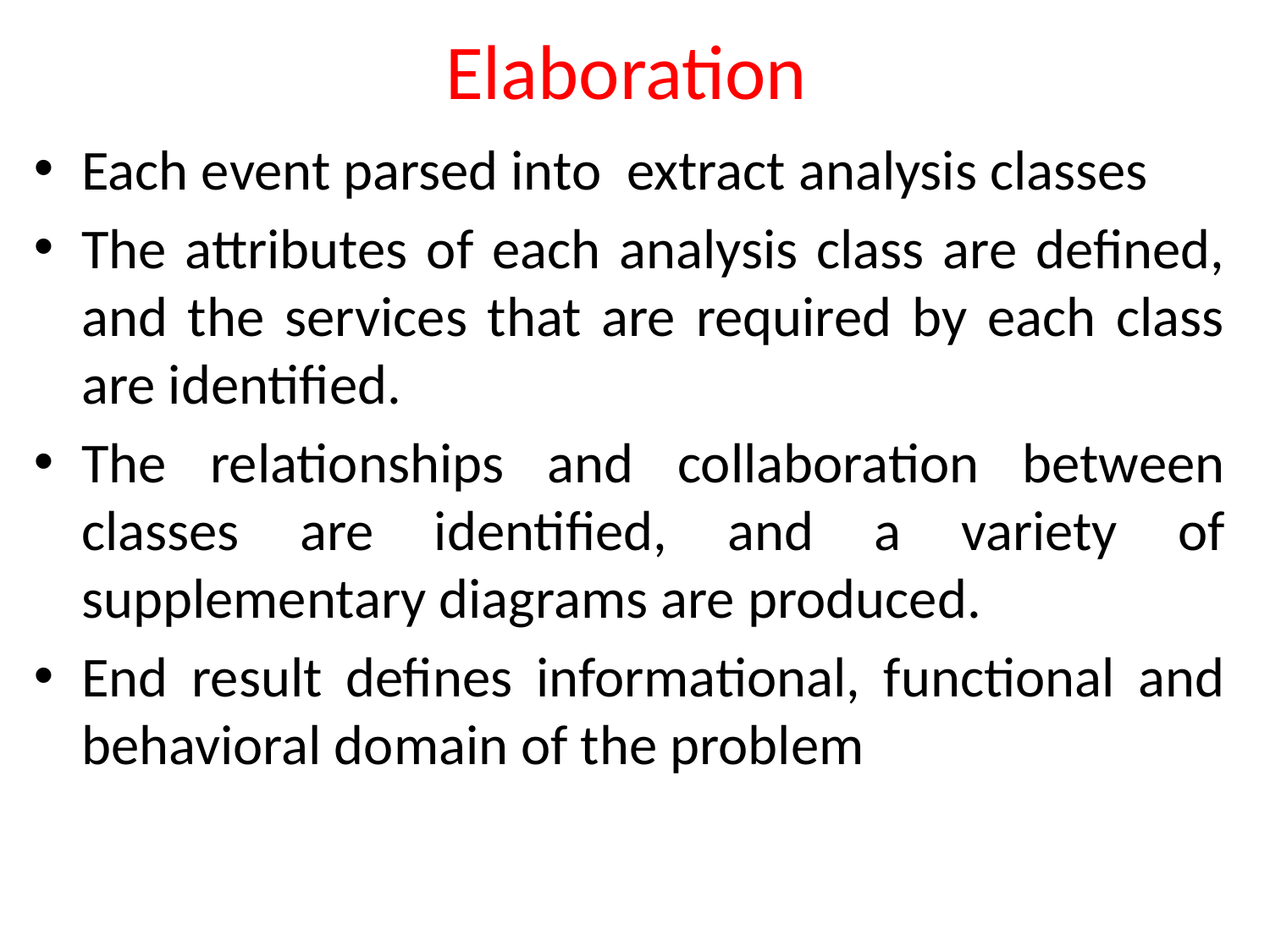

# Elaboration
Each event parsed into  extract analysis classes
The attributes of each analysis class are defined, and the services that are required by each class are identified.
The relationships and collaboration between classes are identified, and a variety of supplementary diagrams are produced.
End result defines informational, functional and behavioral domain of the problem